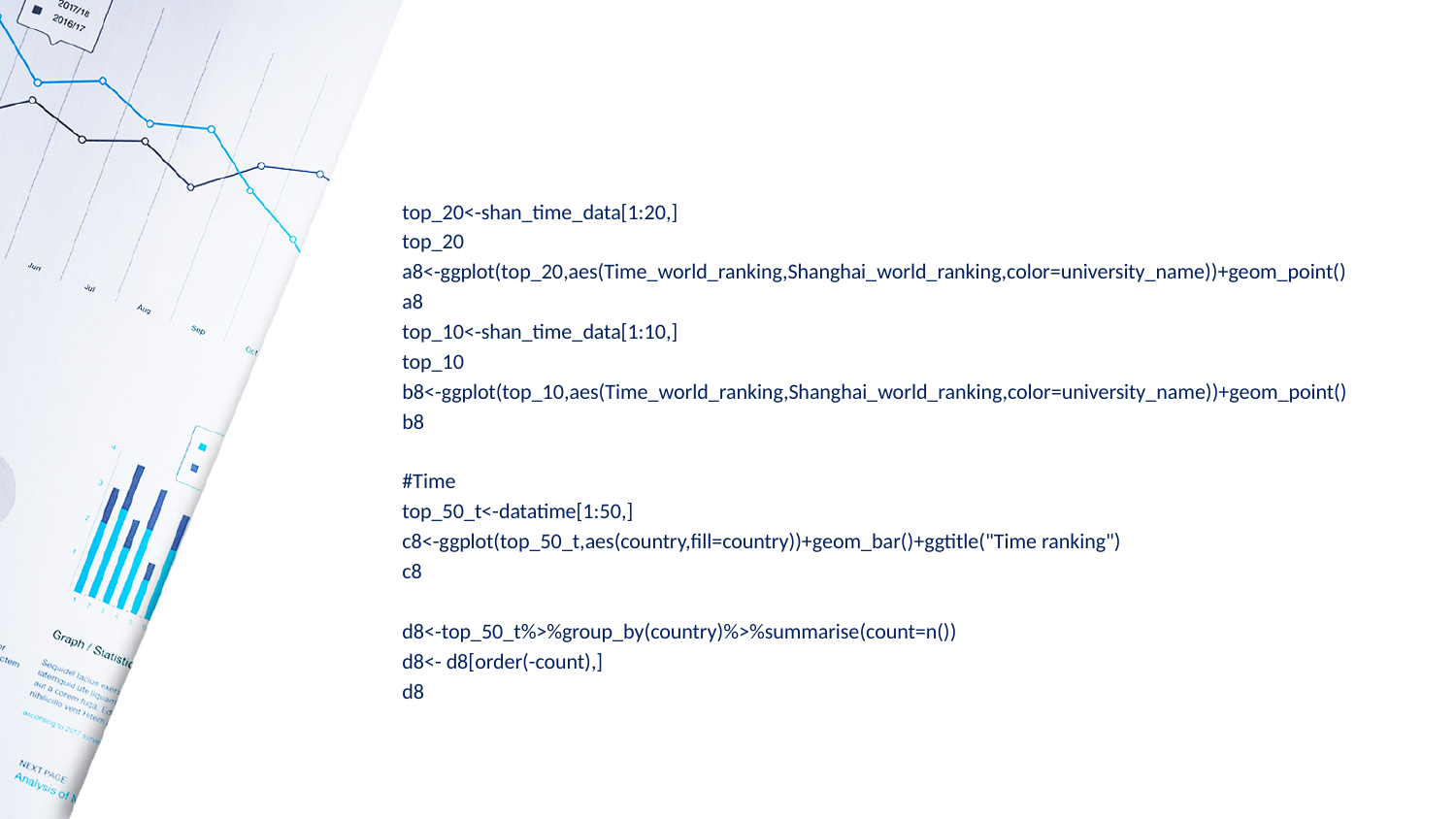

top_20<-shan_time_data[1:20,]
top_20
a8<-ggplot(top_20,aes(Time_world_ranking,Shanghai_world_ranking,color=university_name))+geom_point()
a8
top_10<-shan_time_data[1:10,]
top_10
b8<-ggplot(top_10,aes(Time_world_ranking,Shanghai_world_ranking,color=university_name))+geom_point()
b8

#Time
top_50_t<-datatime[1:50,]
c8<-ggplot(top_50_t,aes(country,fill=country))+geom_bar()+ggtitle("Time ranking")
c8

d8<-top_50_t%>%group_by(country)%>%summarise(count=n())
d8<- d8[order(-count),]
d8